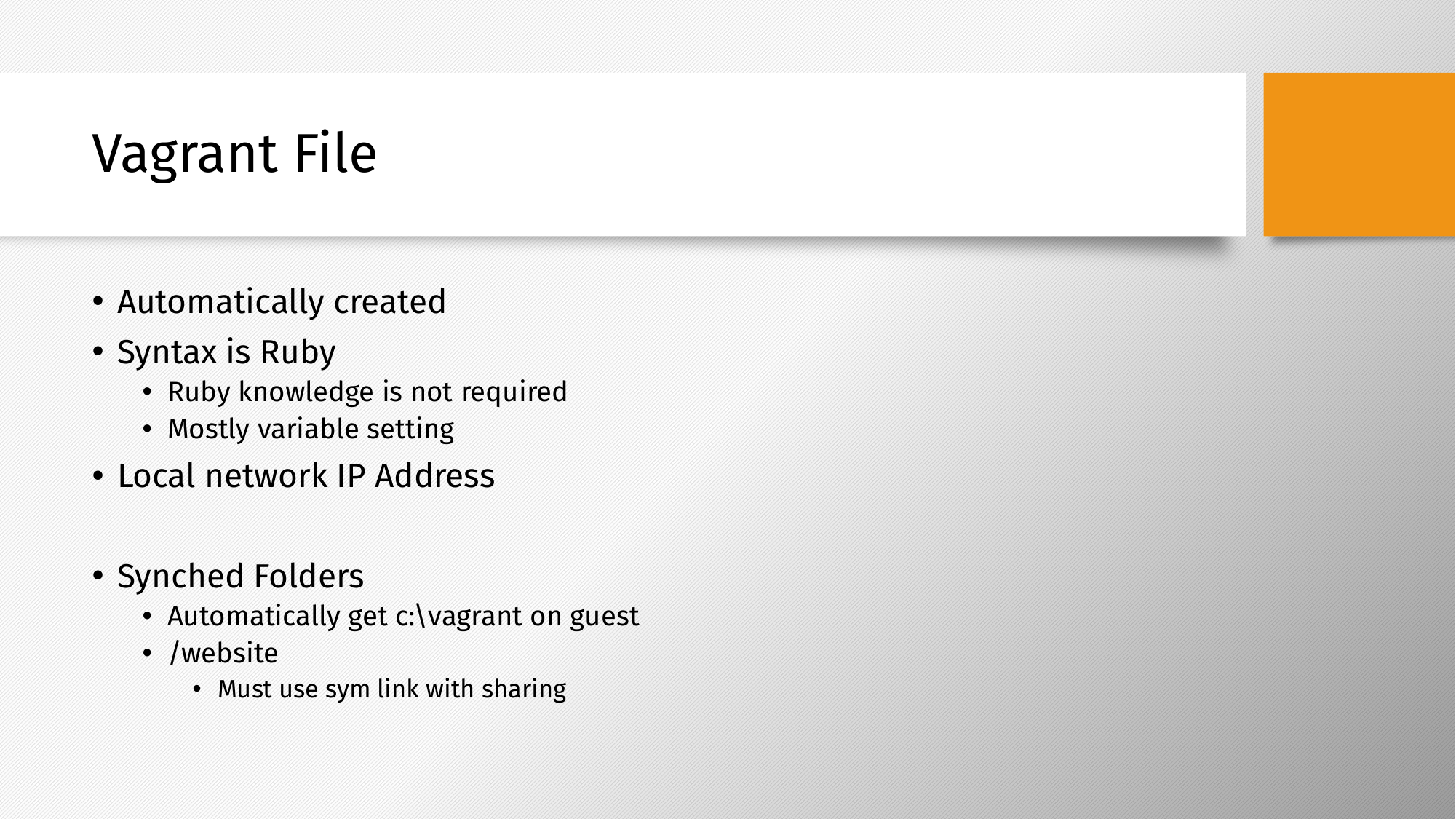

# Vagrant File
Automatically created
Syntax is Ruby
Ruby knowledge is not required
Mostly variable setting
Local network IP Address

Synched Folders
Automatically get c:\vagrant on guest
/website
Must use sym link with sharing